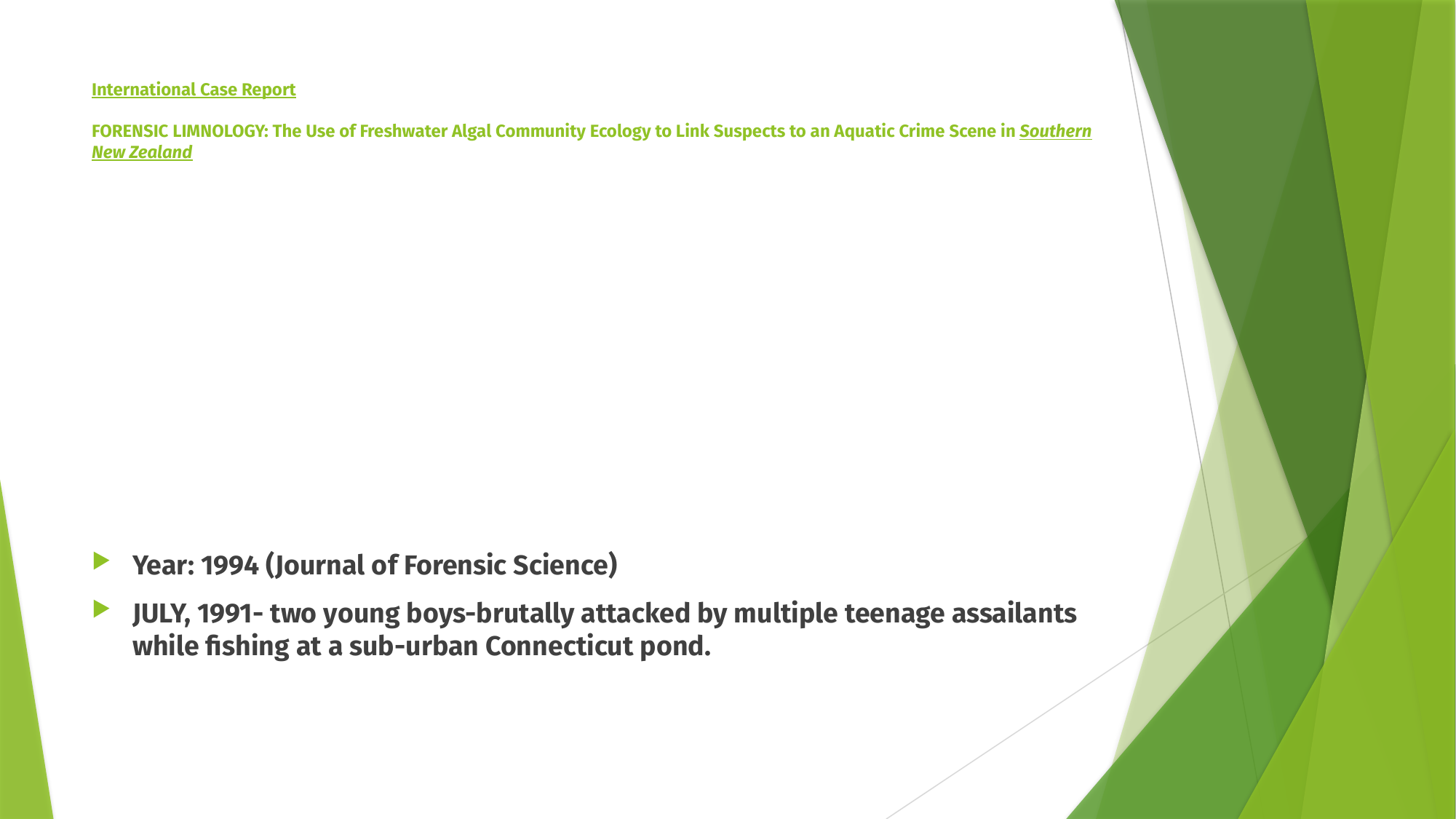

# International Case Report FORENSIC LIMNOLOGY: The Use of Freshwater Algal Community Ecology to Link Suspects to an Aquatic Crime Scene in Southern New Zealand

Year: 1994 (Journal of Forensic Science)
JULY, 1991- two young boys-brutally attacked by multiple teenage assailants while fishing at a sub-urban Connecticut pond.